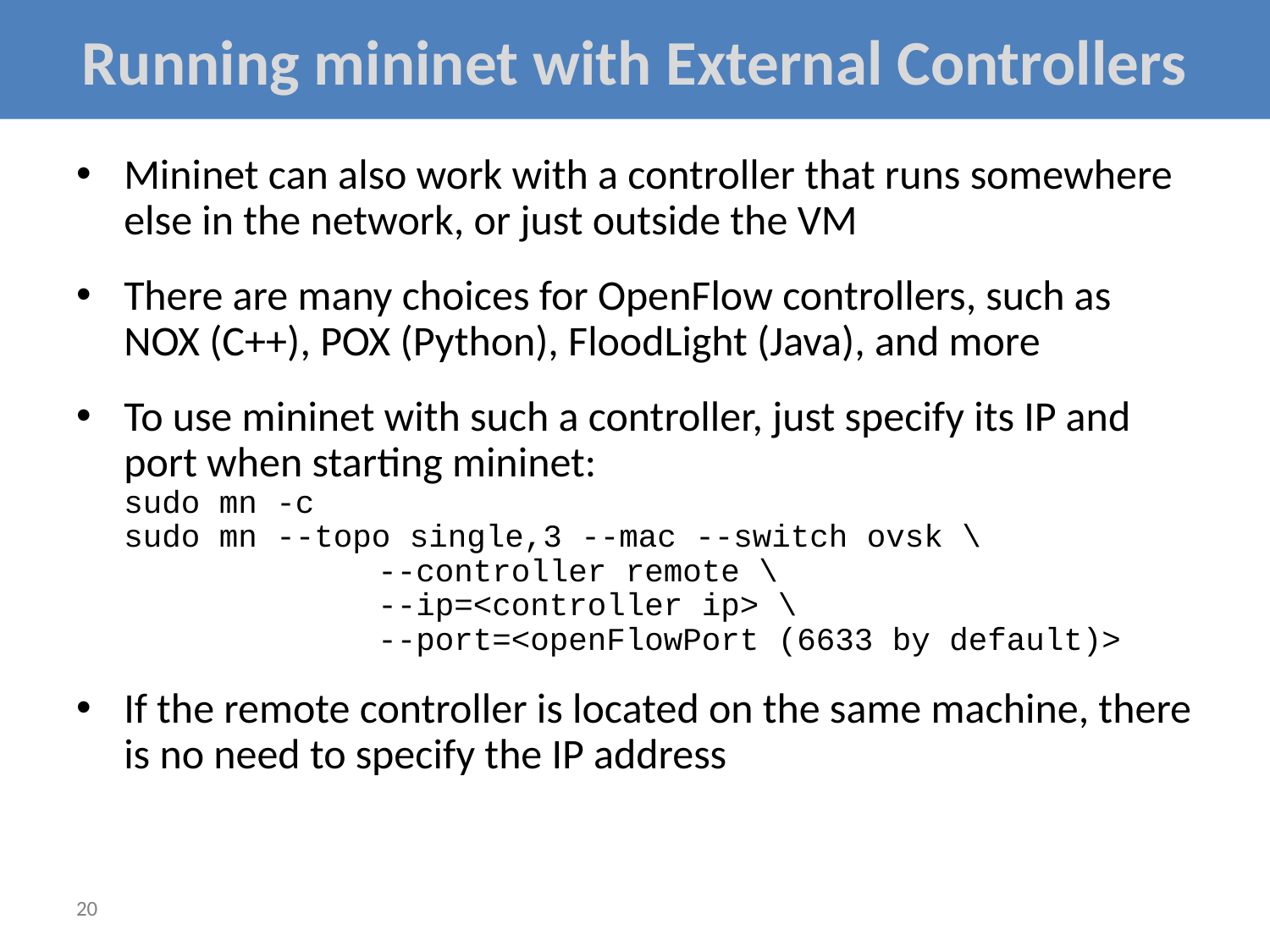

# Running mininet with External Controllers
Mininet can also work with a controller that runs somewhere else in the network, or just outside the VM
There are many choices for OpenFlow controllers, such as NOX (C++), POX (Python), FloodLight (Java), and more
To use mininet with such a controller, just specify its IP and port when starting mininet:
sudo mn -c
sudo mn --topo single,3 --mac --switch ovsk \
		--controller remote \
		--ip=<controller ip> \
		--port=<openFlowPort (6633 by default)>
If the remote controller is located on the same machine, there is no need to specify the IP address
20